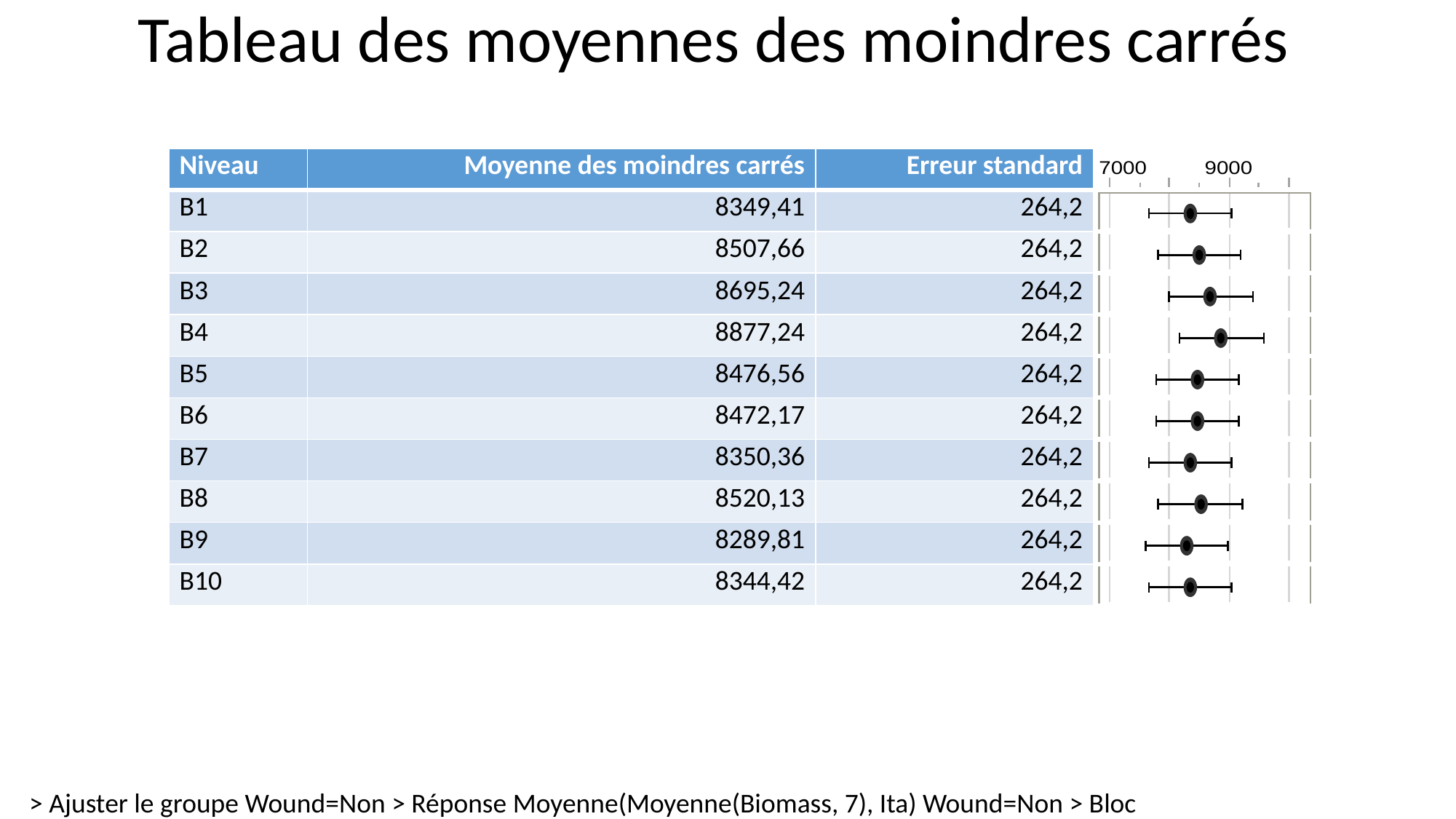

# Tableau des moyennes des moindres carrés
| Niveau | Moyenne des moindres carrés | Erreur standard |  |
| --- | --- | --- | --- |
| B1 | 8349,41 | 264,2 |  |
| B2 | 8507,66 | 264,2 |  |
| B3 | 8695,24 | 264,2 |  |
| B4 | 8877,24 | 264,2 |  |
| B5 | 8476,56 | 264,2 |  |
| B6 | 8472,17 | 264,2 |  |
| B7 | 8350,36 | 264,2 |  |
| B8 | 8520,13 | 264,2 |  |
| B9 | 8289,81 | 264,2 |  |
| B10 | 8344,42 | 264,2 |  |
> Ajuster le groupe Wound=Non > Réponse Moyenne(Moyenne(Biomass, 7), Ita) Wound=Non > Bloc